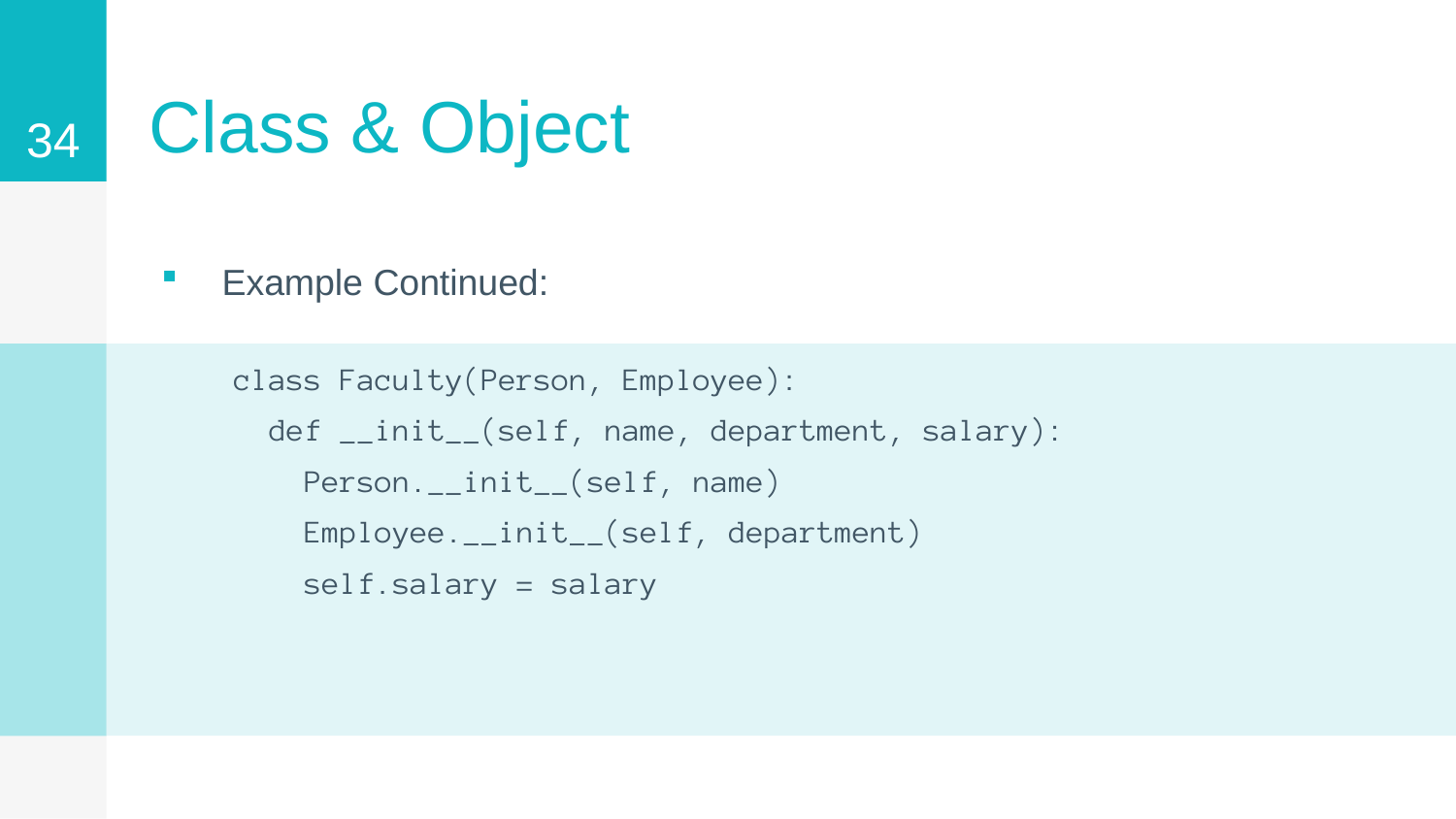

34
# Class & Object
Example Continued:
class Faculty(Person, Employee):
  def __init__(self, name, department, salary):
    Person.__init__(self, name)
    Employee.__init__(self, department)
    self.salary = salary